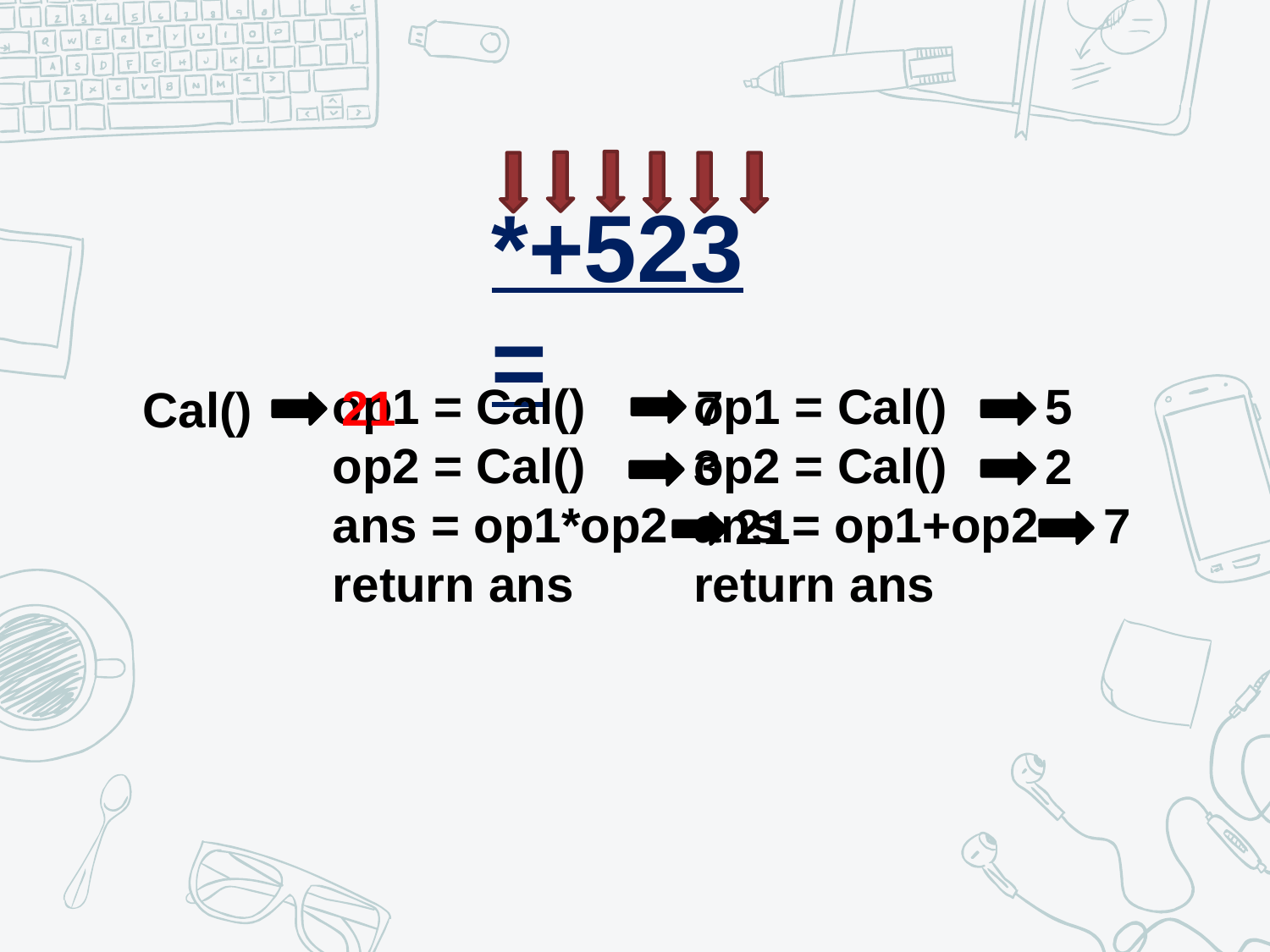

*+523=
op1 = Cal()
op2 = Cal()
ans = op1*op2
return ans
op1 = Cal()
op2 = Cal()
ans = op1+op2
return ans
5
21
7
Cal()

2
3

7
21